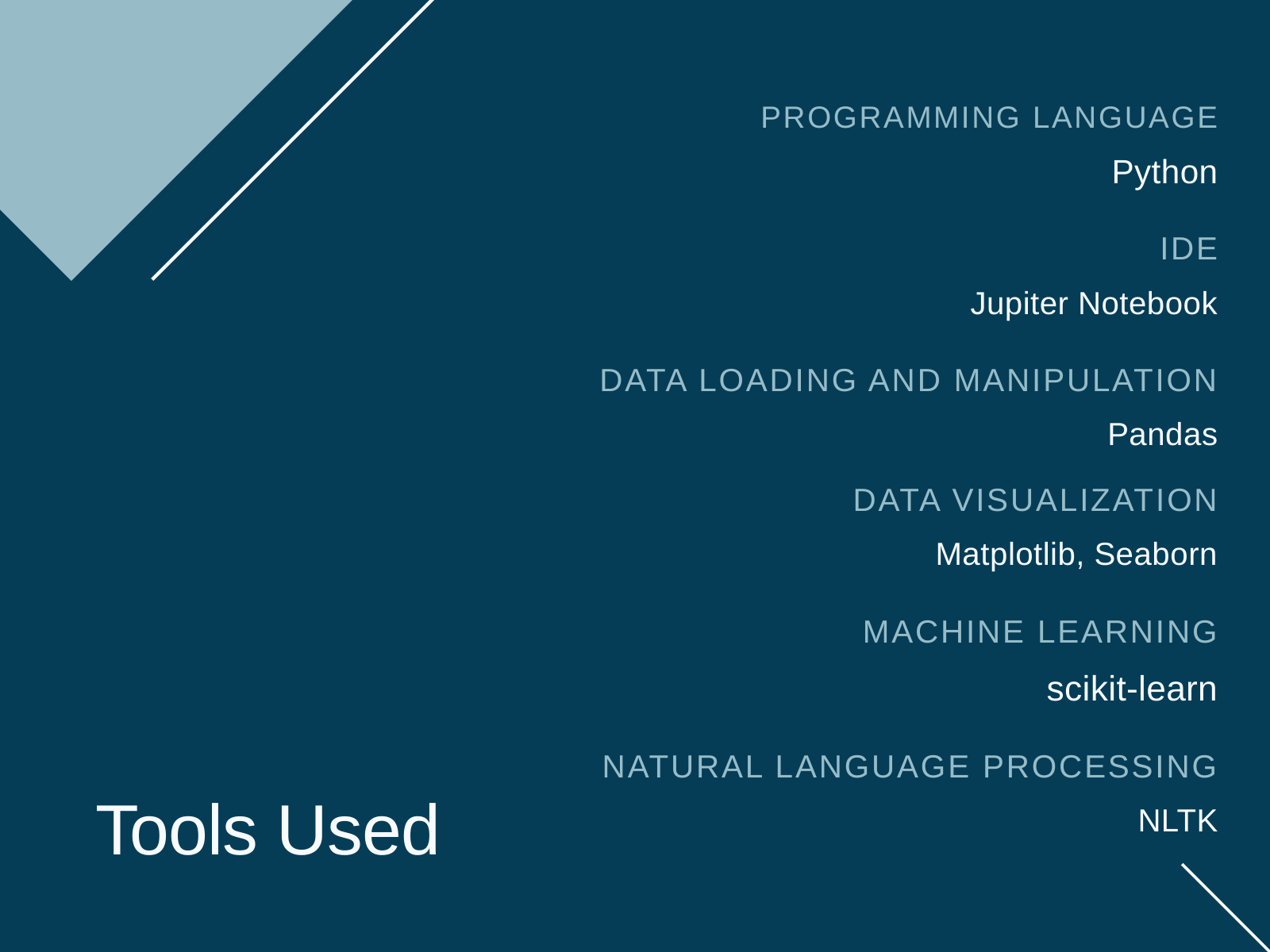

PROGRAMMING LANGUAGE
Python
IDE
Jupiter Notebook
DATA LOADING AND MANIPULATION
Pandas

DATA VISUALIZATION
Matplotlib, Seaborn
MACHINE LEARNING
scikit-learn
NATURAL LANGUAGE PROCESSING
NLTK
Tools Used